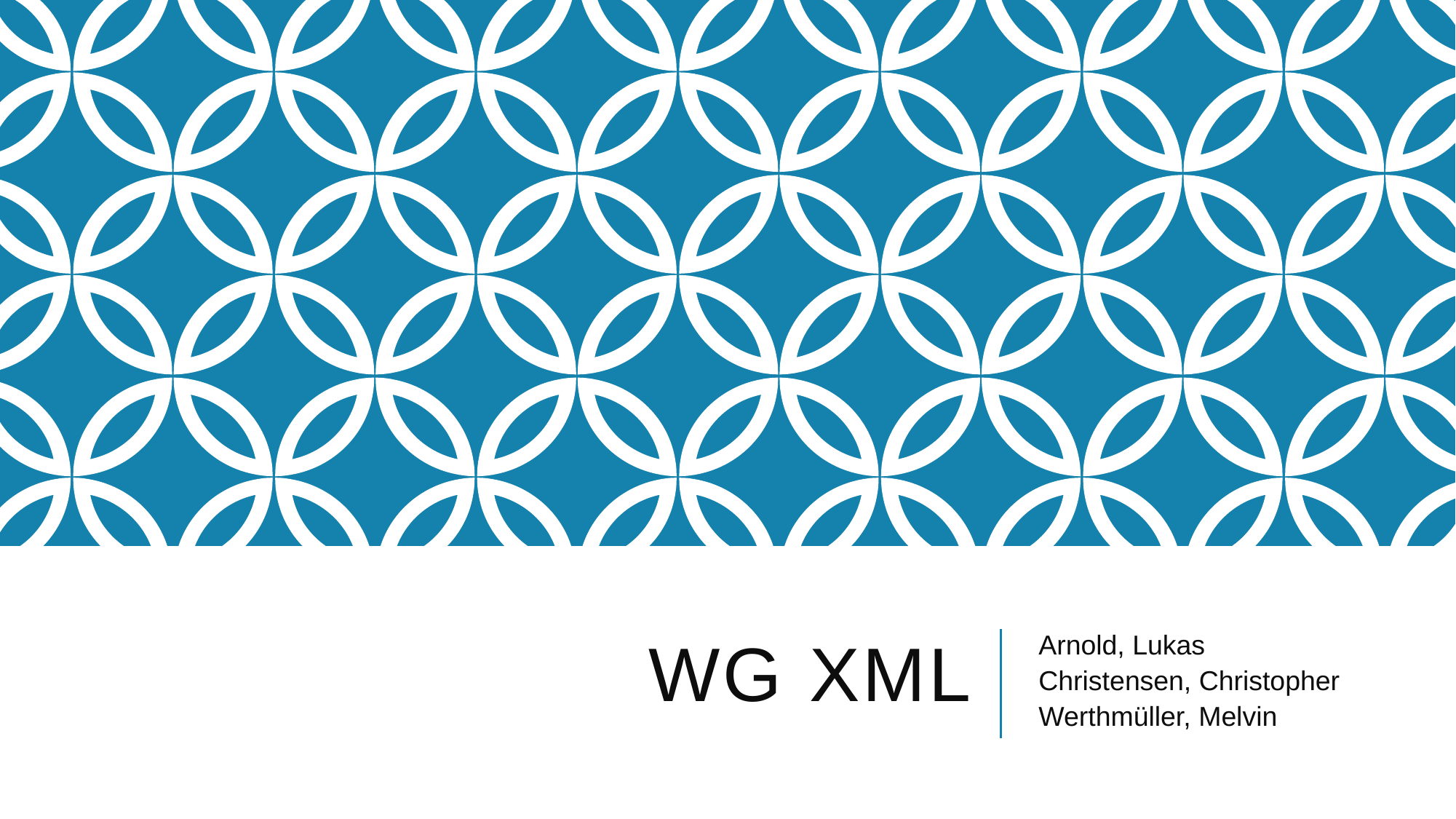

# WG XML
Arnold, Lukas
Christensen, Christopher
Werthmüller, Melvin